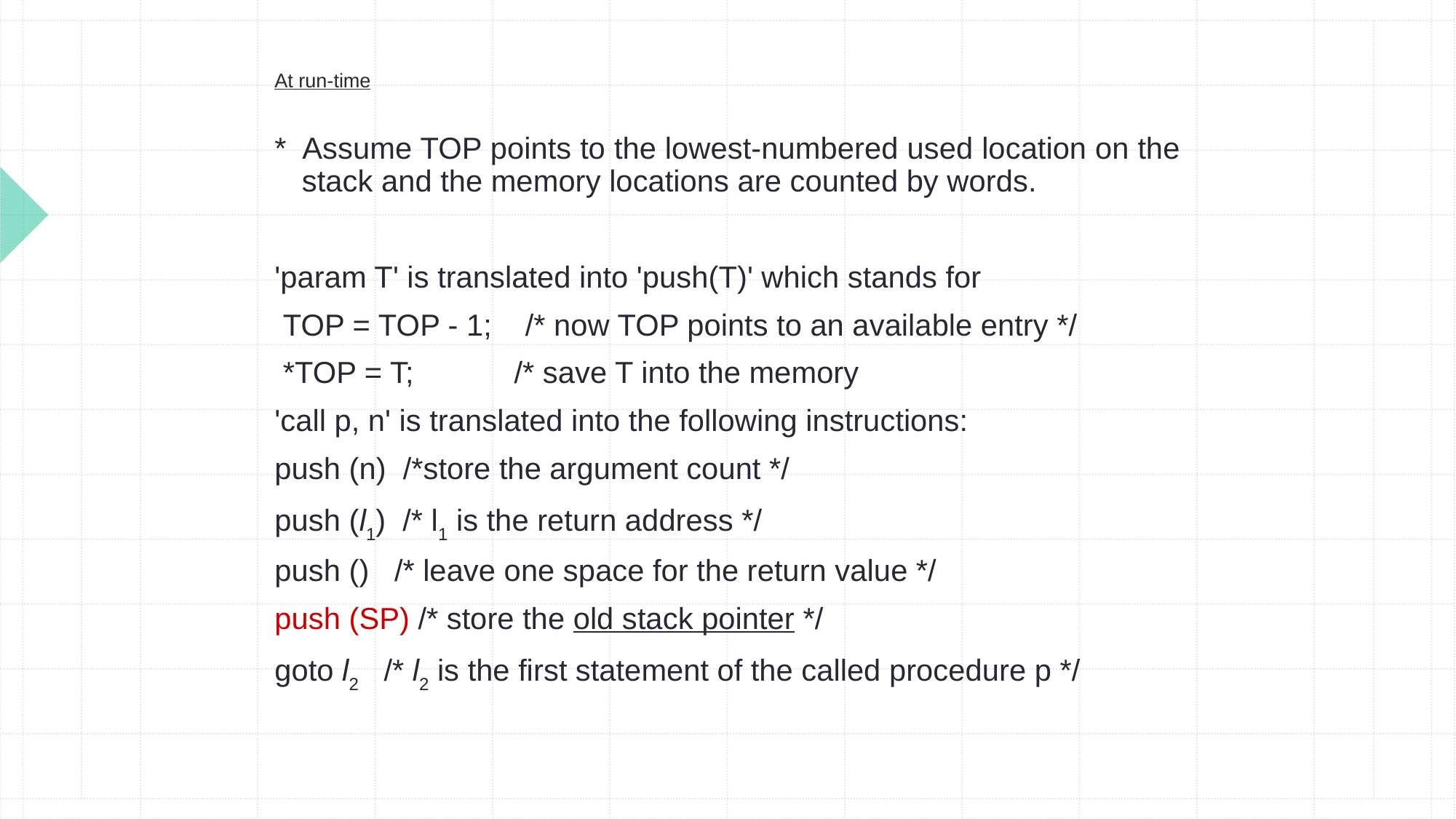

# At run-time
*  Assume TOP points to the lowest-numbered used location on the stack and the memory locations are counted by words.

'param T' is translated into 'push(T)' which stands for
 TOP = TOP - 1;    /* now TOP points to an available entry */
 *TOP = T;            /* save T into the memory
'call p, n' is translated into the following instructions:
push (n)  /*store the argument count */
push (l1)  /* l1 is the return address */
push ()   /* leave one space for the return value */
push (SP) /* store the old stack pointer */
goto l2   /* l2 is the first statement of the called procedure p */